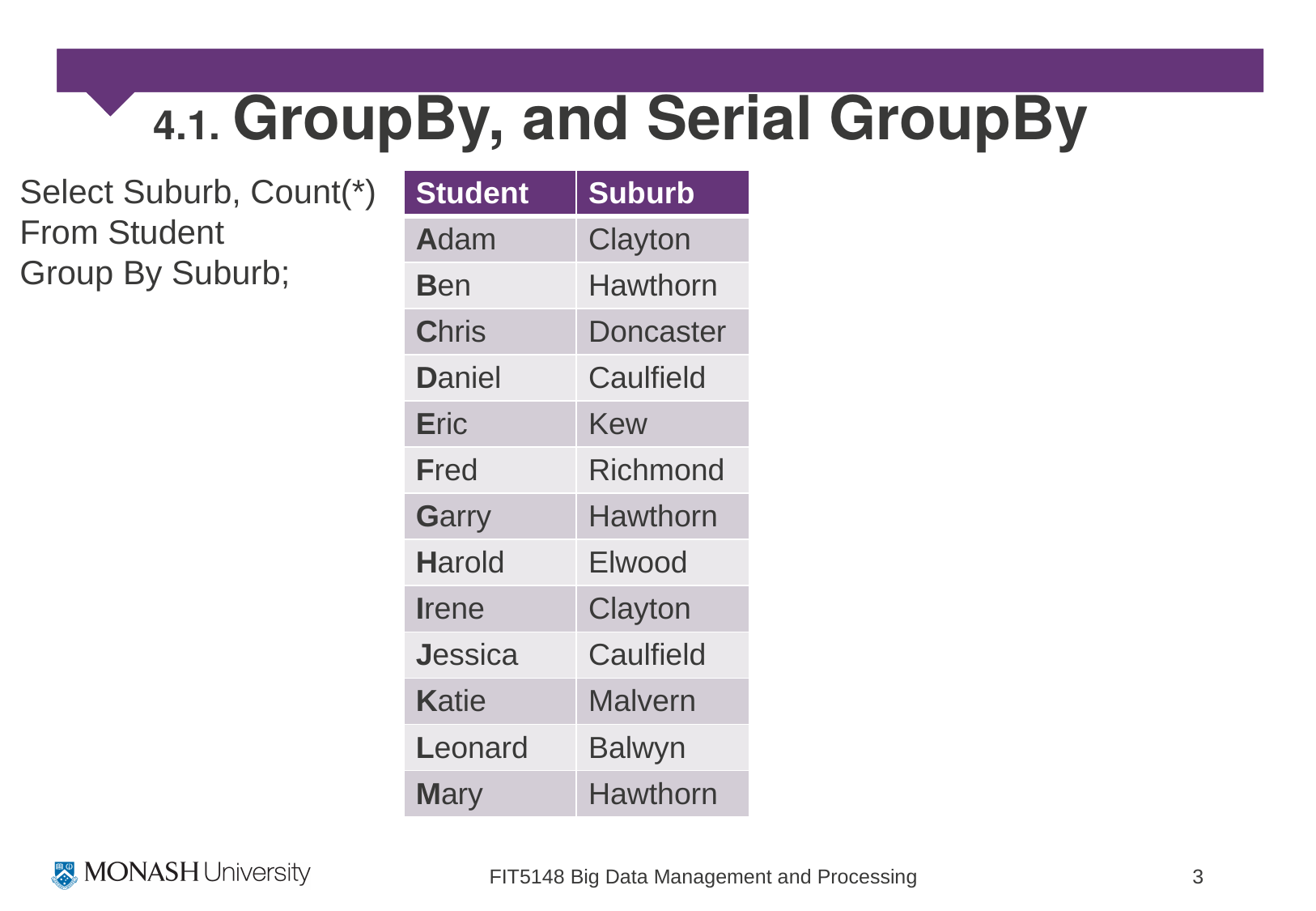

4.1. GroupBy, and Serial GroupBy
Select Suburb, Count(*)
From Student
Group By Suburb;
| Student | Suburb |
| --- | --- |
| Adam | Clayton |
| Ben | Hawthorn |
| Chris | Doncaster |
| Daniel | Caulfield |
| Eric | Kew |
| Fred | Richmond |
| Garry | Hawthorn |
| Harold | Elwood |
| Irene | Clayton |
| Jessica | Caulfield |
| Katie | Malvern |
| Leonard | Balwyn |
| Mary | Hawthorn |